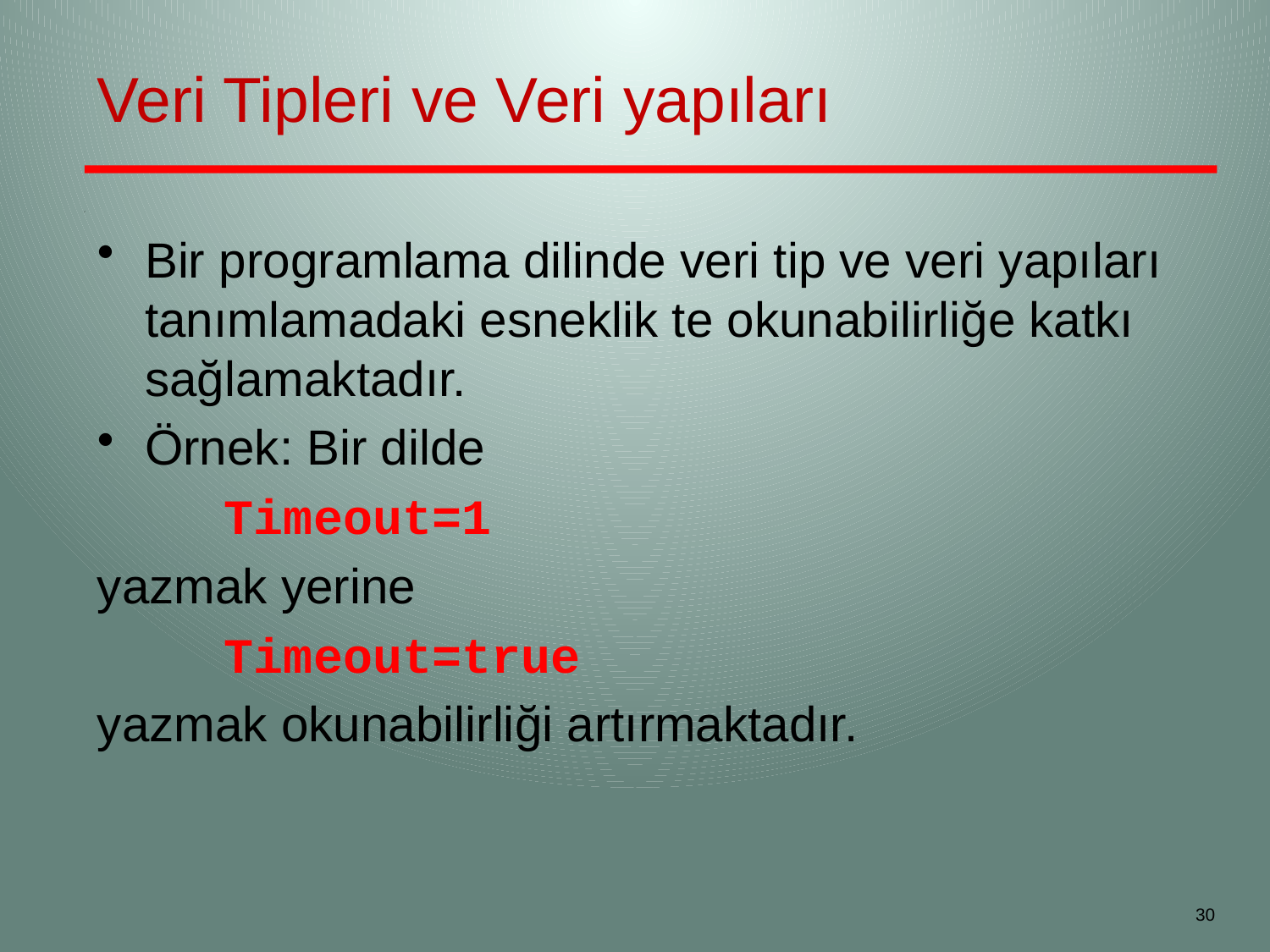

# Veri Tipleri ve Veri yapıları
Bir programlama dilinde veri tip ve veri yapıları tanımlamadaki esneklik te okunabilirliğe katkı sağlamaktadır.
Örnek: Bir dilde
	Timeout=1
yazmak yerine
	Timeout=true
yazmak okunabilirliği artırmaktadır.

30